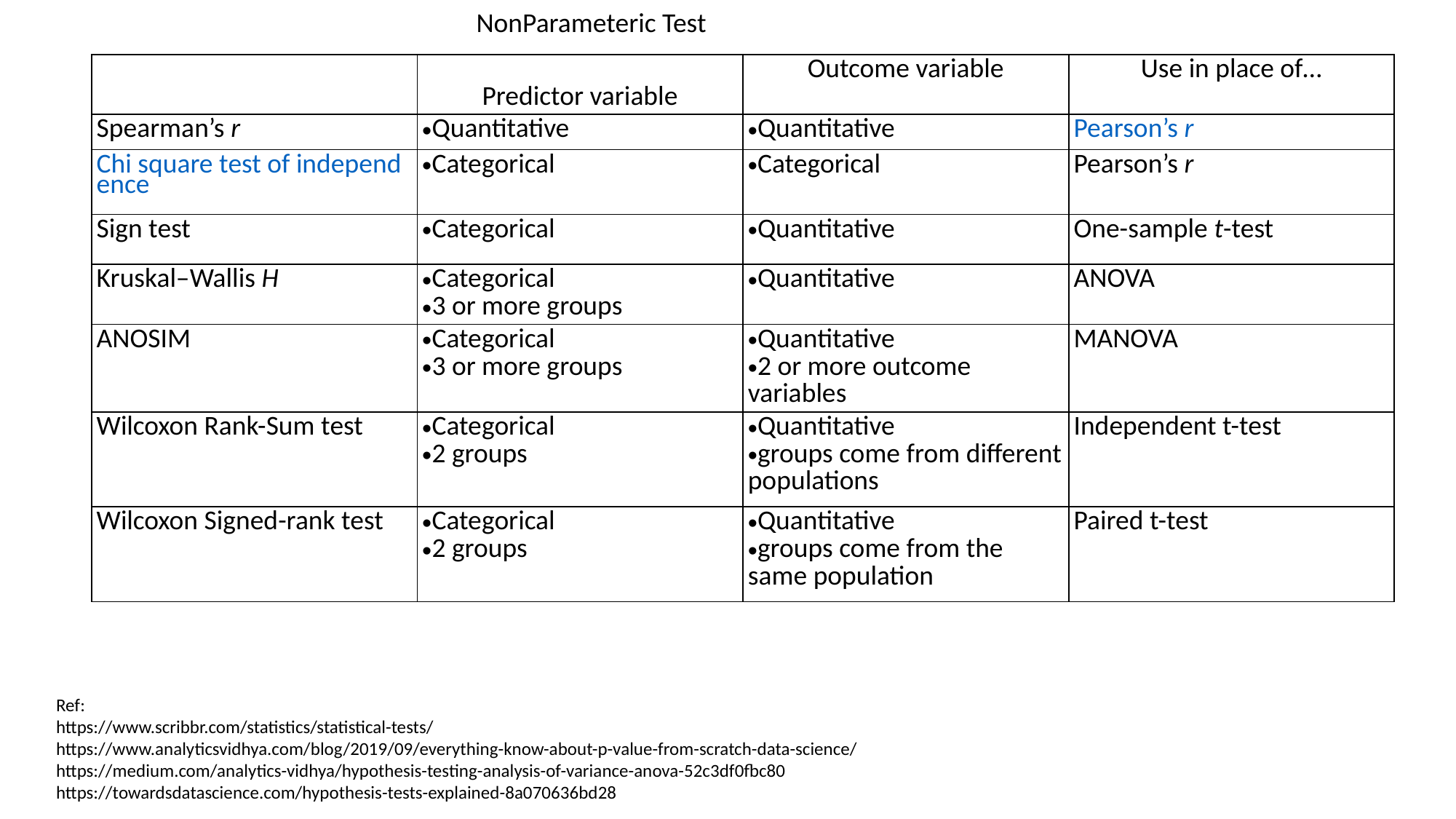

NonParameteric Test
|  | Predictor variable | Outcome variable | Use in place of… |
| --- | --- | --- | --- |
| Spearman’s r | Quantitative | Quantitative | Pearson’s r |
| Chi square test of independence | Categorical | Categorical | Pearson’s r |
| Sign test | Categorical | Quantitative | One-sample t-test |
| Kruskal–Wallis H | Categorical 3 or more groups | Quantitative | ANOVA |
| ANOSIM | Categorical 3 or more groups | Quantitative 2 or more outcome variables | MANOVA |
| Wilcoxon Rank-Sum test | Categorical 2 groups | Quantitative groups come from different populations | Independent t-test |
| Wilcoxon Signed-rank test | Categorical 2 groups | Quantitative groups come from the same population | Paired t-test |

Ref:
https://www.scribbr.com/statistics/statistical-tests/
https://www.analyticsvidhya.com/blog/2019/09/everything-know-about-p-value-from-scratch-data-science/
https://medium.com/analytics-vidhya/hypothesis-testing-analysis-of-variance-anova-52c3df0fbc80
https://towardsdatascience.com/hypothesis-tests-explained-8a070636bd28